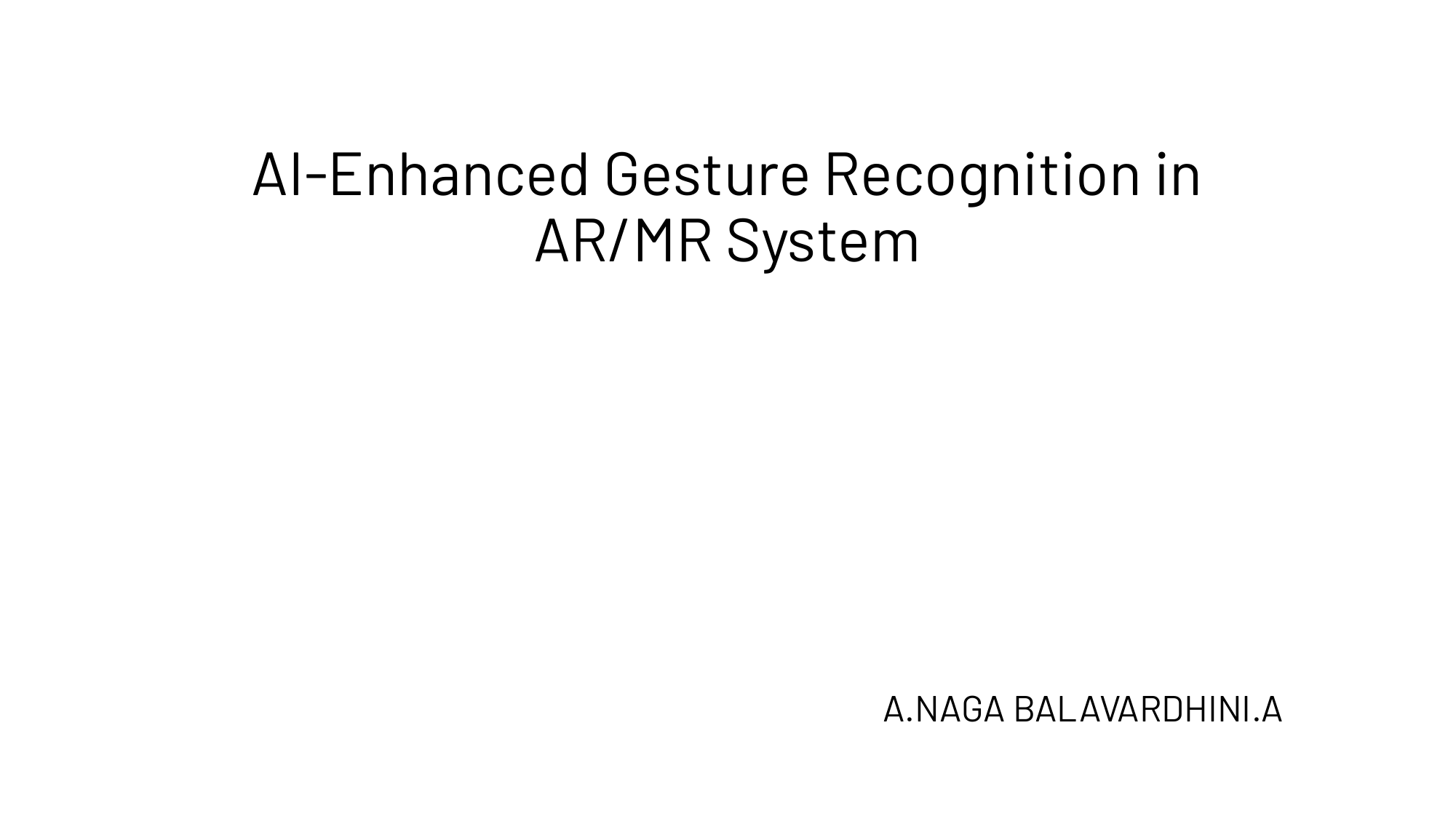

# AI-Enhanced Gesture Recognition in AR/MR System
A.NAGA BALAVARDHINI.A